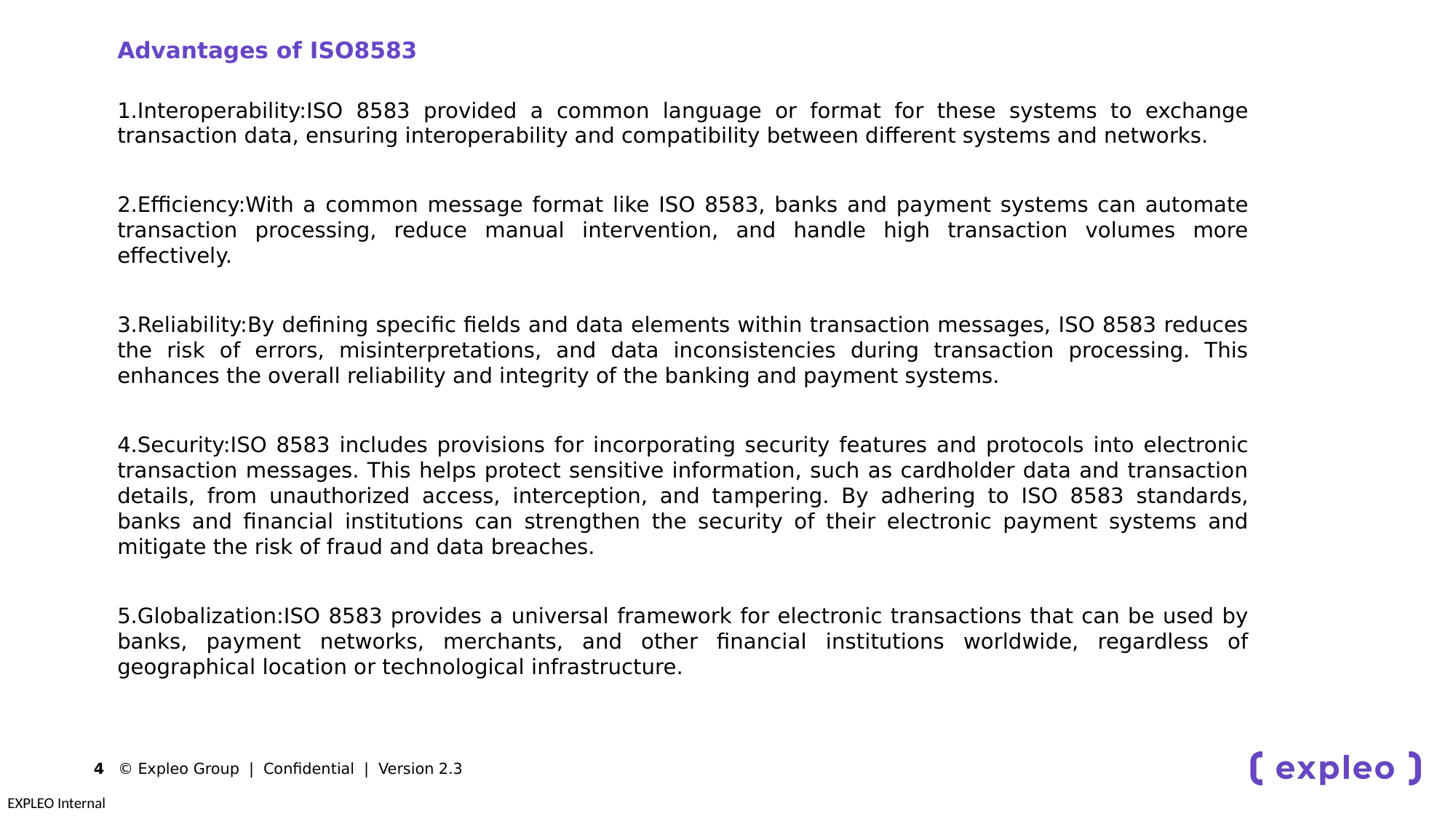

Advantages of ISO8583
1.Interoperability:ISO 8583 provided a common language or format for these systems to exchange transaction data, ensuring interoperability and compatibility between different systems and networks.

2.Efficiency:With a common message format like ISO 8583, banks and payment systems can automate transaction processing, reduce manual intervention, and handle high transaction volumes more effectively.

3.Reliability:By defining specific fields and data elements within transaction messages, ISO 8583 reduces the risk of errors, misinterpretations, and data inconsistencies during transaction processing. This enhances the overall reliability and integrity of the banking and payment systems.

4.Security:ISO 8583 includes provisions for incorporating security features and protocols into electronic transaction messages. This helps protect sensitive information, such as cardholder data and transaction details, from unauthorized access, interception, and tampering. By adhering to ISO 8583 standards, banks and financial institutions can strengthen the security of their electronic payment systems and mitigate the risk of fraud and data breaches.

5.Globalization:ISO 8583 provides a universal framework for electronic transactions that can be used by banks, payment networks, merchants, and other financial institutions worldwide, regardless of geographical location or technological infrastructure.

© Expleo Group  |  Confidential  |  Version 2.3
4